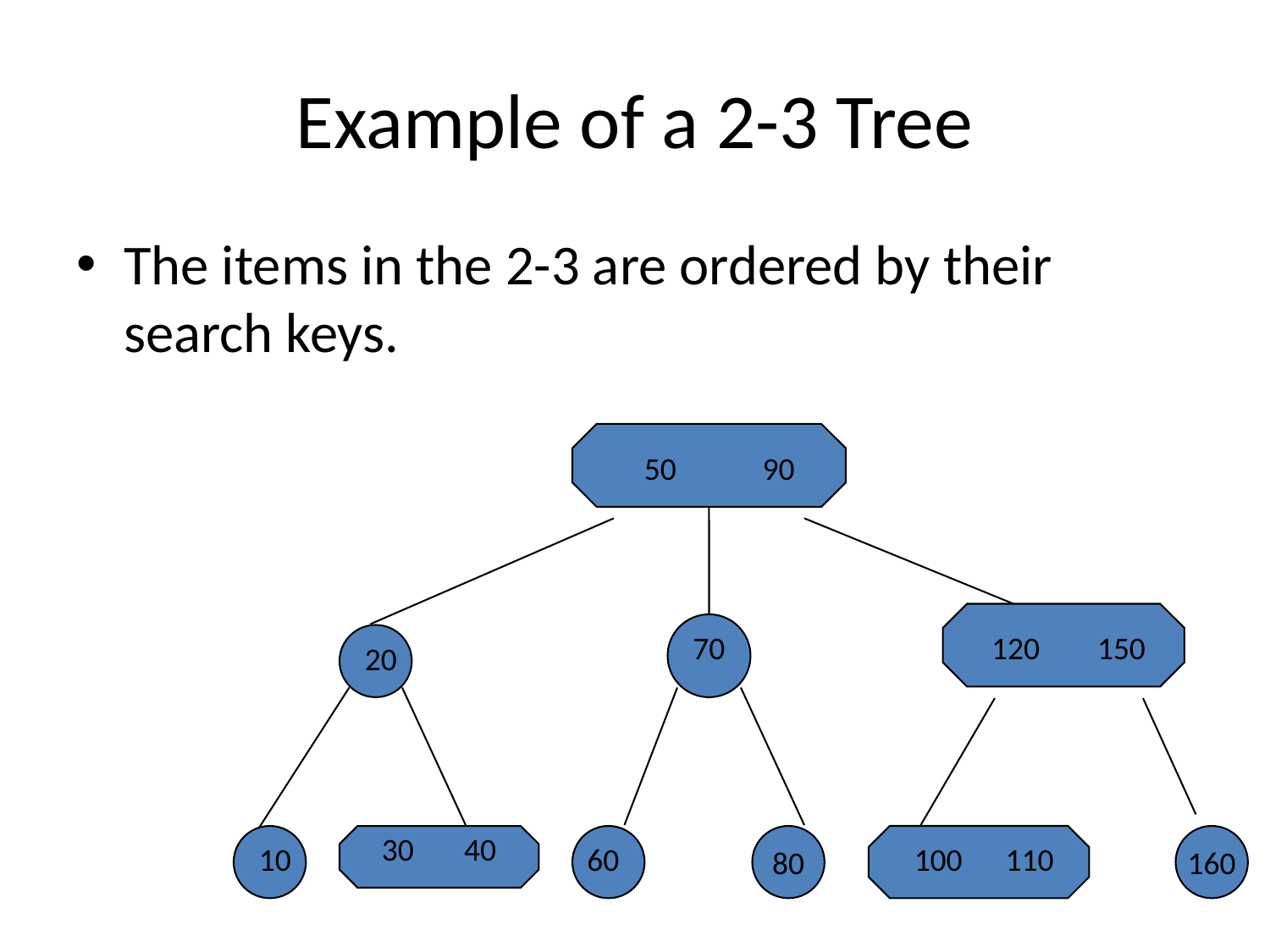

# Example of a 2-3 Tree
The items in the 2-3 are ordered by their search keys.

50            90

70
120        150

20

30       40

80

160
10
60
100      110